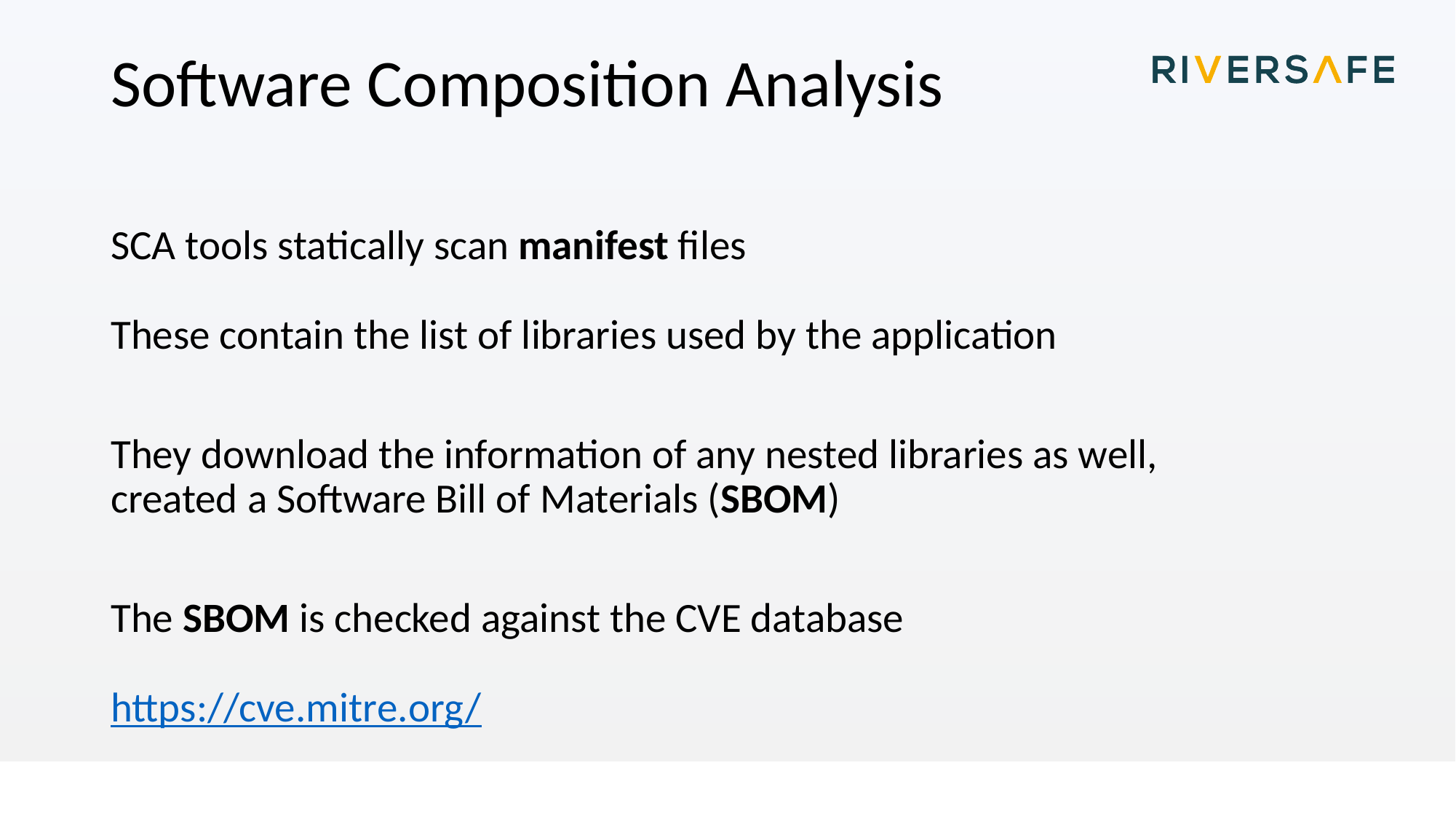

# Software Composition Analysis
SCA tools statically scan manifest files
These contain the list of libraries used by the application

They download the information of any nested libraries as well, created a Software Bill of Materials (SBOM)

The SBOM is checked against the CVE database
https://cve.mitre.org/